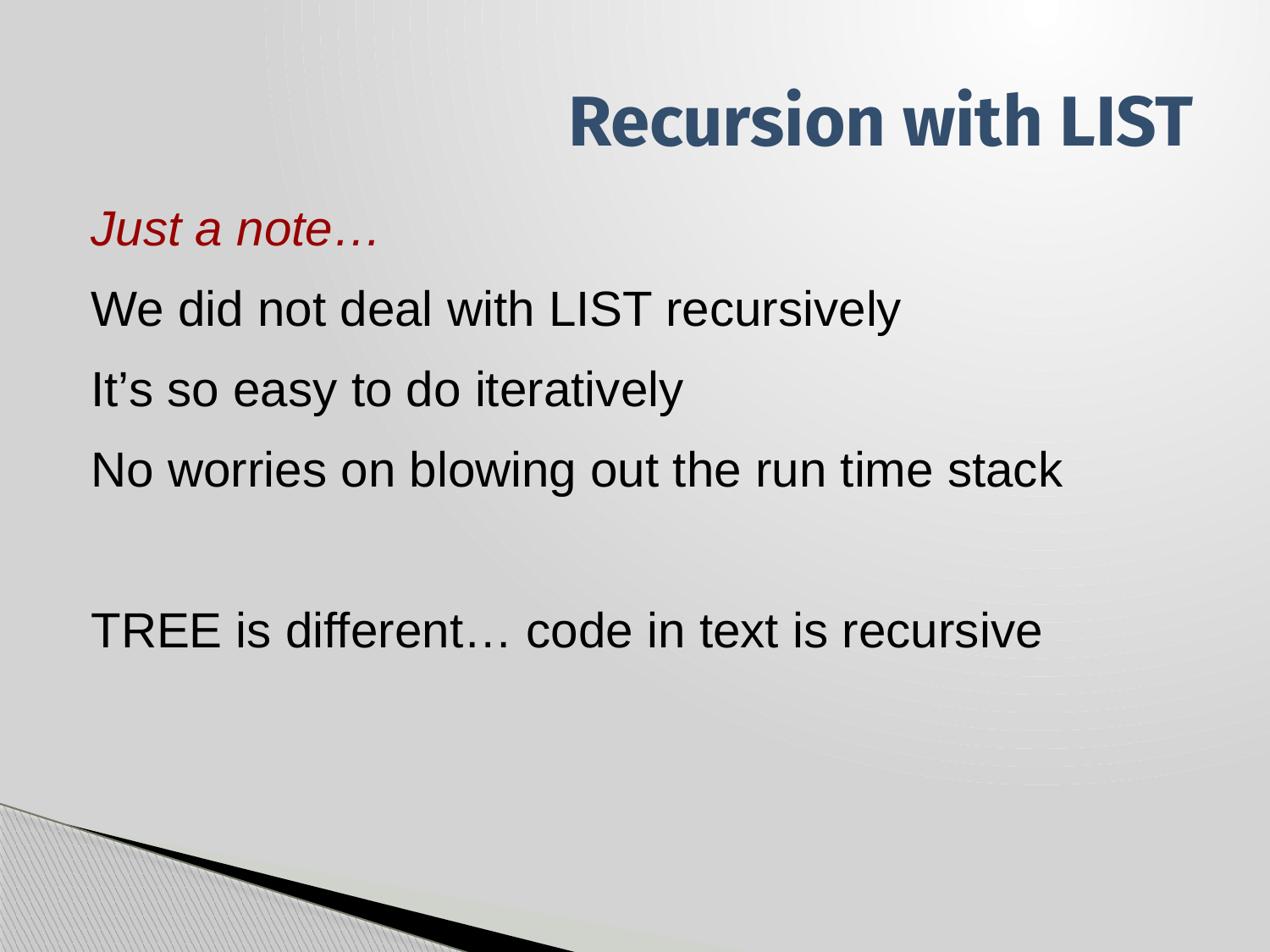

# Recursion with LIST
Just a note…
We did not deal with LIST recursively
It’s so easy to do iteratively
No worries on blowing out the run time stack

TREE is different… code in text is recursive